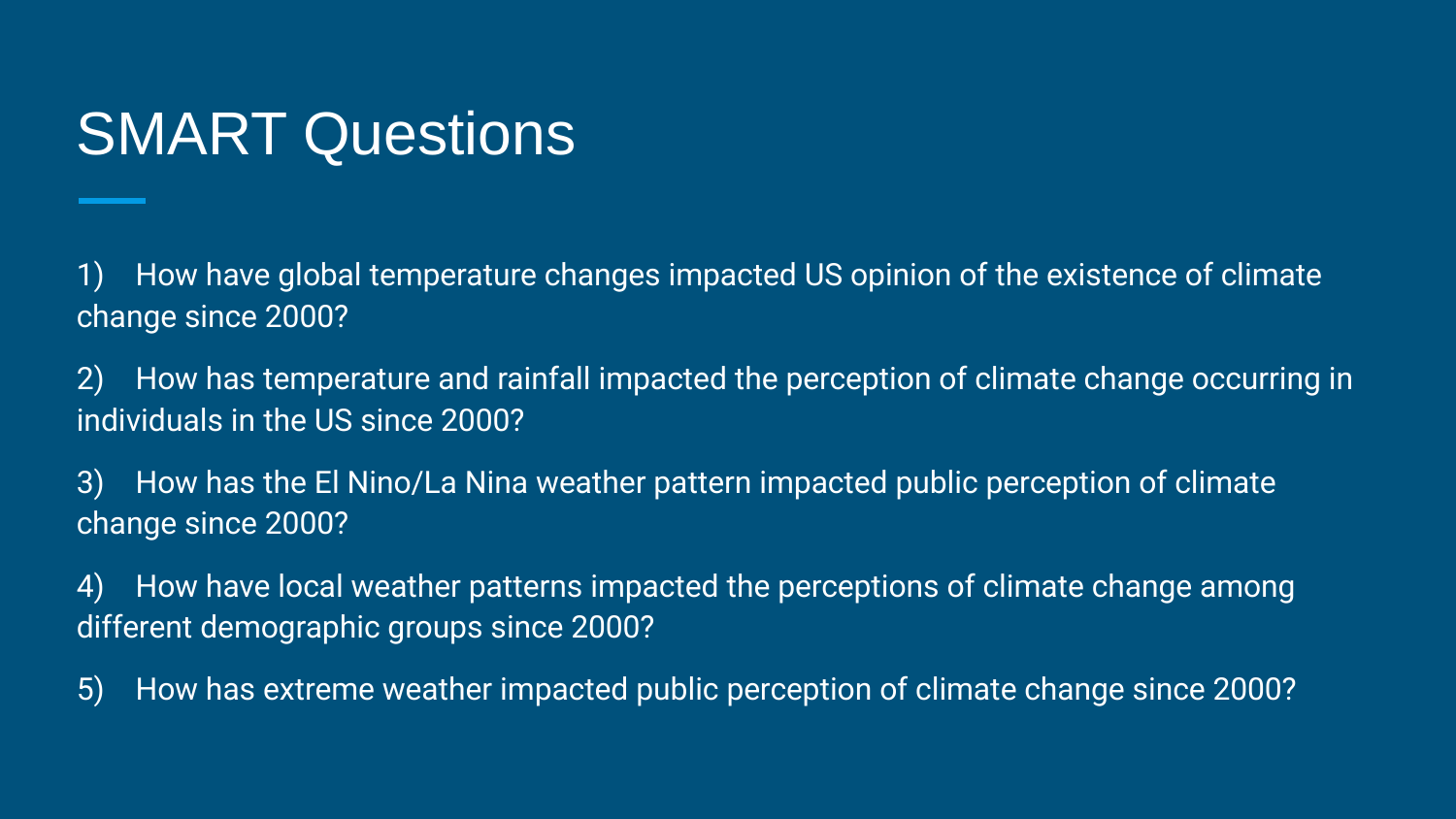

# SMART Questions
1)    How have global temperature changes impacted US opinion of the existence of climate change since 2000?
2)    How has temperature and rainfall impacted the perception of climate change occurring in individuals in the US since 2000?
3)    How has the El Nino/La Nina weather pattern impacted public perception of climate change since 2000?
4)    How have local weather patterns impacted the perceptions of climate change among different demographic groups since 2000?
5)    How has extreme weather impacted public perception of climate change since 2000?